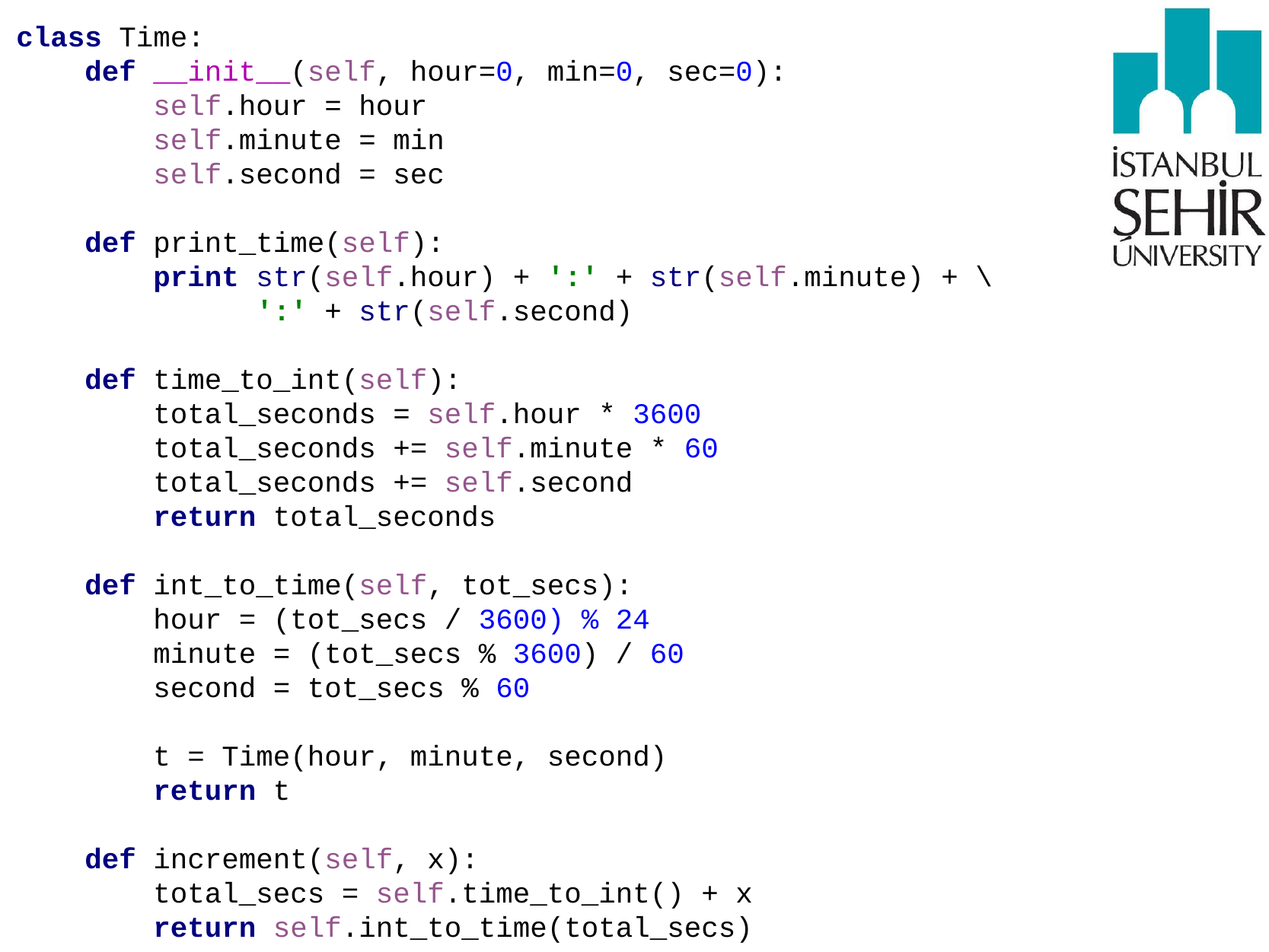

class Time:
    def __init__(self, hour=0, min=0, sec=0):
        self.hour = hour
        self.minute = min
        self.second = sec
    def print_time(self):
        print str(self.hour) + ':' + str(self.minute) + \
              ':' + str(self.second)
    def time_to_int(self):
        total_seconds = self.hour * 3600
        total_seconds += self.minute * 60
        total_seconds += self.second
        return total_seconds
    def int_to_time(self, tot_secs):
        hour = (tot_secs / 3600) % 24
        minute = (tot_secs % 3600) / 60
        second = tot_secs % 60
        t = Time(hour, minute, second)
        return t
    def increment(self, x):
        total_secs = self.time_to_int() + x
        return self.int_to_time(total_secs)